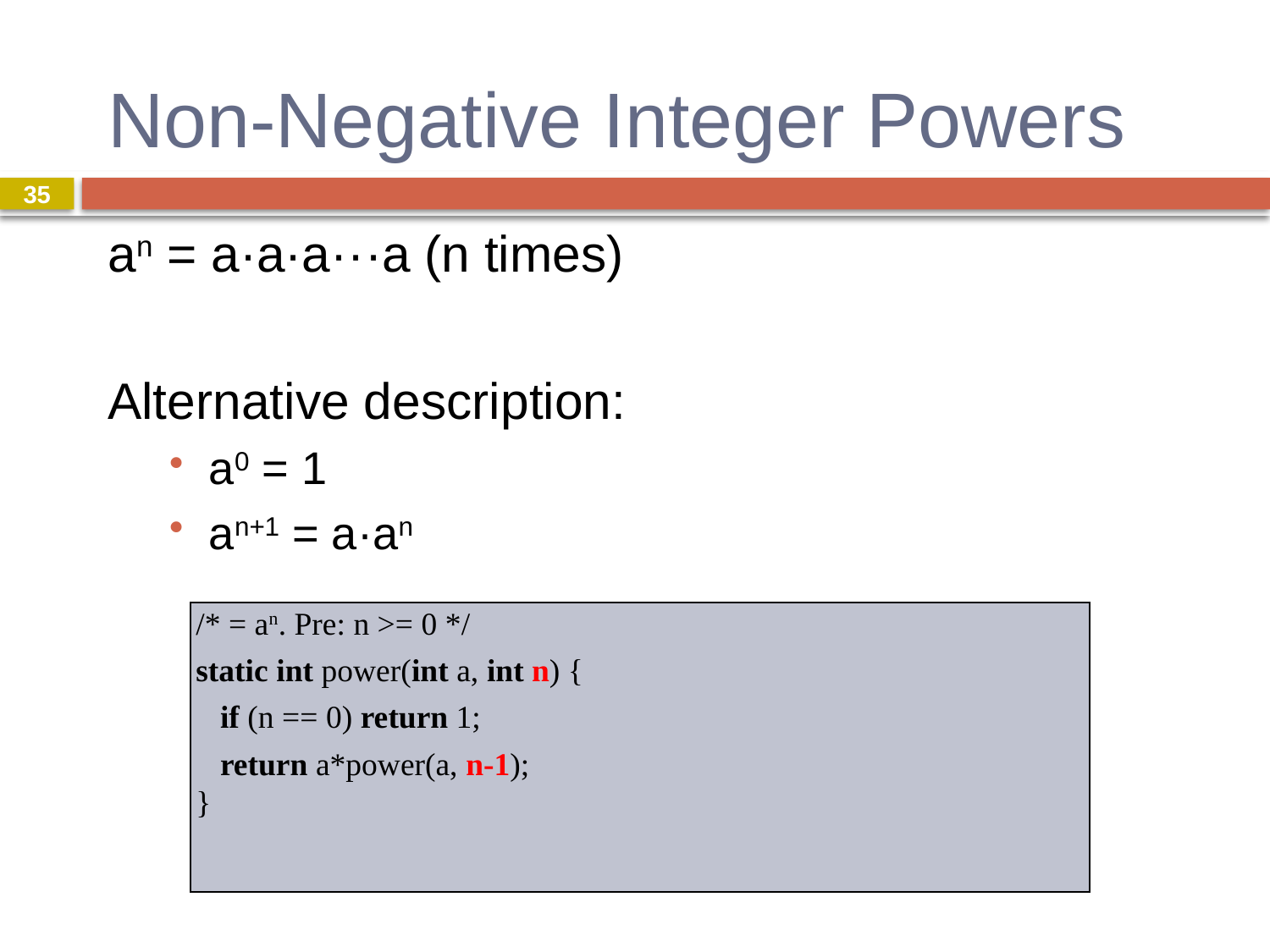

# Non-Negative Integer Powers
35
an = a·a·a···a (n times)

Alternative description:
a0 = 1
an+1 = a·an
/* = an. Pre: n >= 0 */
static int power(int a, int n) {
   if (n == 0) return 1;
   return a*power(a, n-1);
}